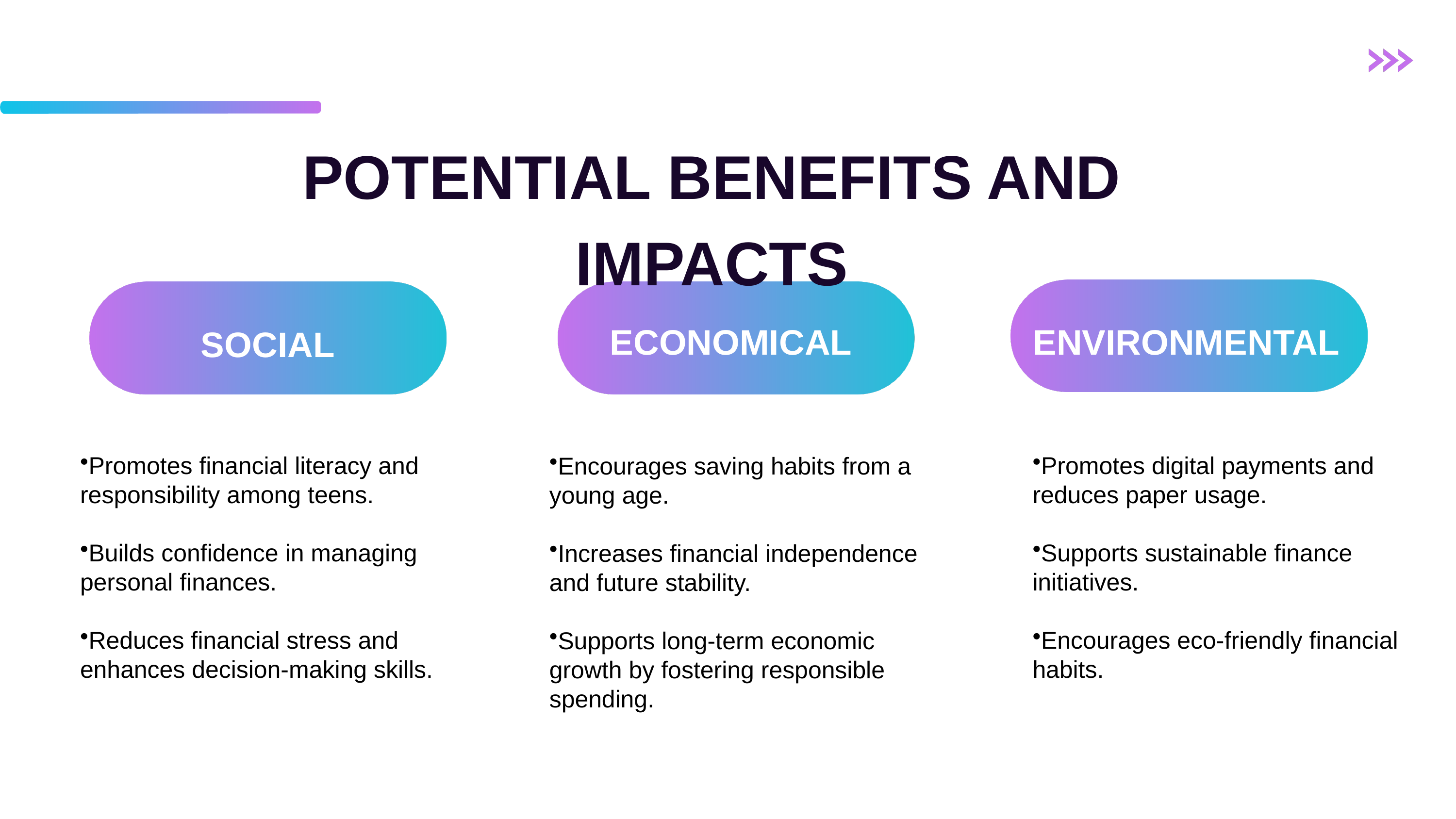

POTENTIAL BENEFITS AND IMPACTS

ENVIRONMENTAL
ECONOMICAL
SOCIAL
Promotes financial literacy and responsibility among teens.

Builds confidence in managing personal finances.

Reduces financial stress and enhances decision-making skills.
Encourages saving habits from a young age.

Increases financial independence and future stability.

Supports long-term economic growth by fostering responsible spending.
Promotes digital payments and reduces paper usage.

Supports sustainable finance initiatives.

Encourages eco-friendly financial habits.